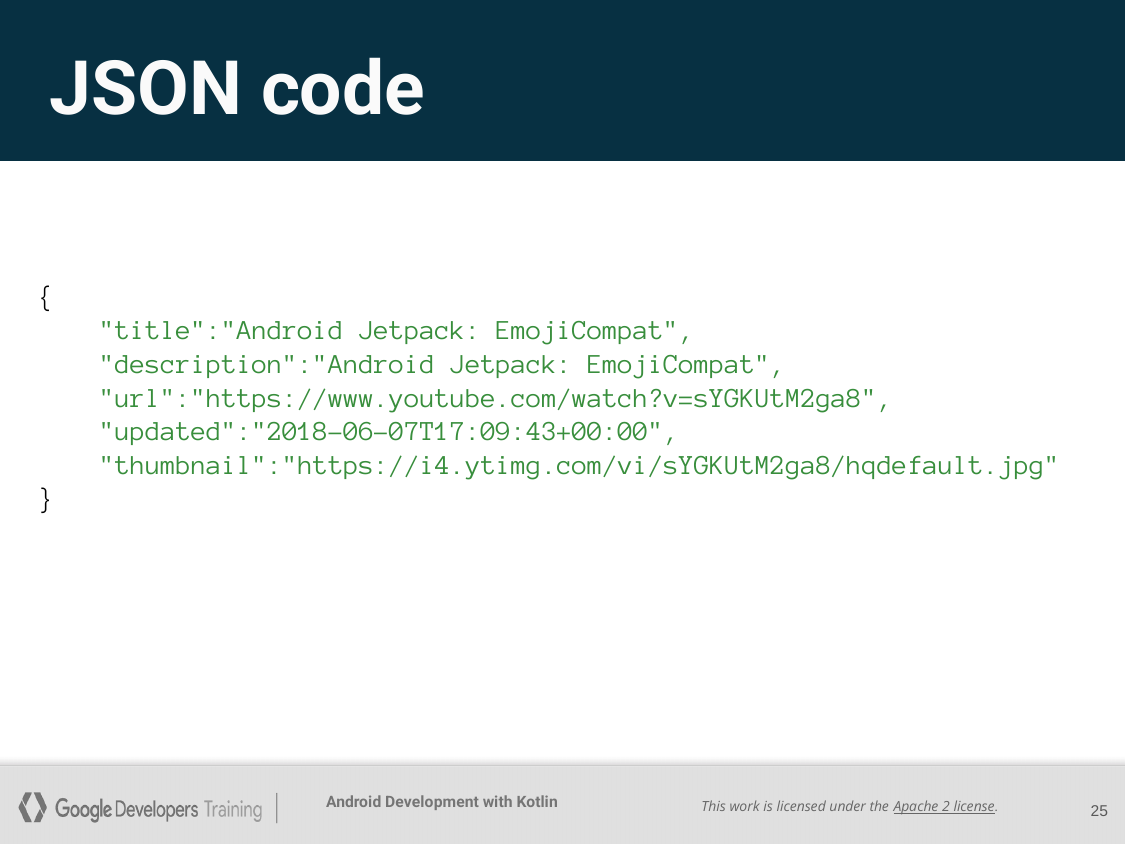

# JSON code
{
    "title":"Android Jetpack: EmojiCompat",
    "description":"Android Jetpack: EmojiCompat",
    "url":"https://www.youtube.com/watch?v=sYGKUtM2ga8",
    "updated":"2018-06-07T17:09:43+00:00",
    "thumbnail":"https://i4.ytimg.com/vi/sYGKUtM2ga8/hqdefault.jpg"
}
25